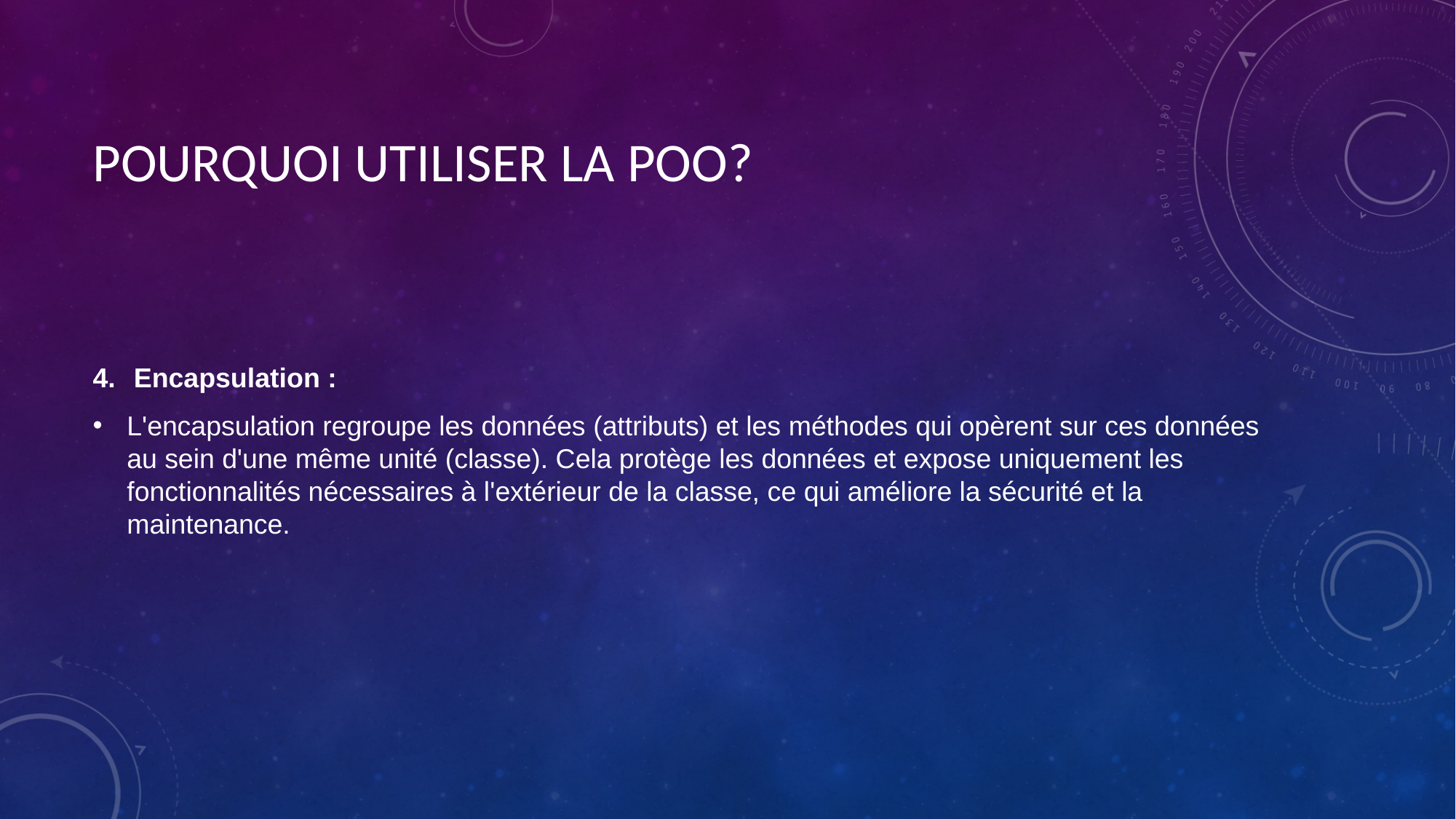

# Pourquoi Utiliser la POO?
Encapsulation :
L'encapsulation regroupe les données (attributs) et les méthodes qui opèrent sur ces données au sein d'une même unité (classe). Cela protège les données et expose uniquement les fonctionnalités nécessaires à l'extérieur de la classe, ce qui améliore la sécurité et la maintenance.